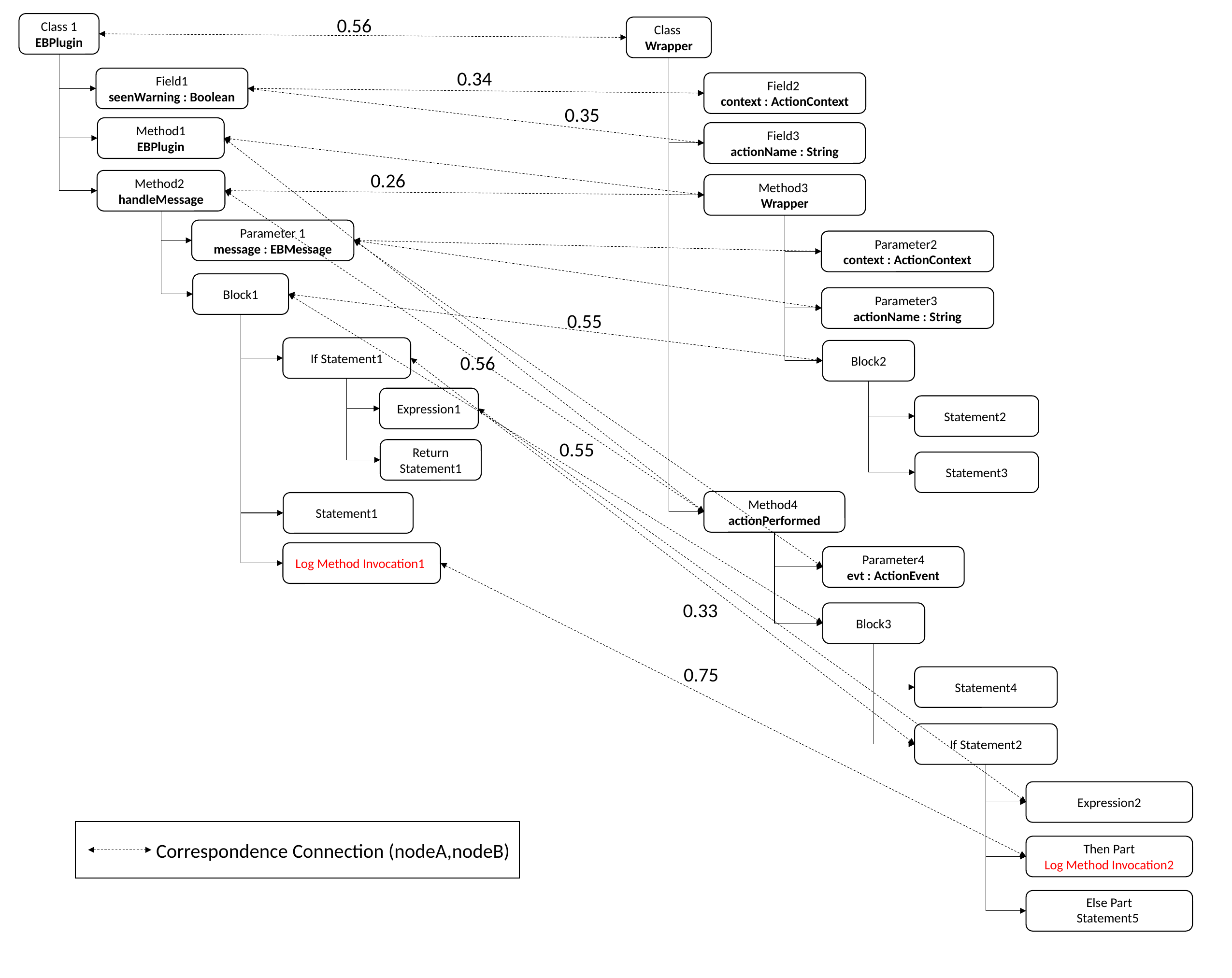

0.56
Class 1
EBPlugin
Class
Wrapper
0.34
Field1
seenWarning : Boolean
Field2
context : ActionContext
0.35
Method1
EBPlugin
Field3
actionName : String
0.26
Method2
handleMessage
Method3
Wrapper
Parameter 1
message : EBMessage
Parameter2
context : ActionContext
Block1
Parameter3
actionName : String
0.55
If Statement1
Block2
0.56
Expression1

Statement2

0.55
Return Statement1

Statement3

Method4
actionPerformed

Statement1

Log Method Invocation1

Parameter4
evt : ActionEvent
0.33
Block3
0.75
Statement4
If Statement2
Expression2
                Correspondence Connection (nodeA,nodeB)

Then Part
Log Method Invocation2

Else Part
Statement5